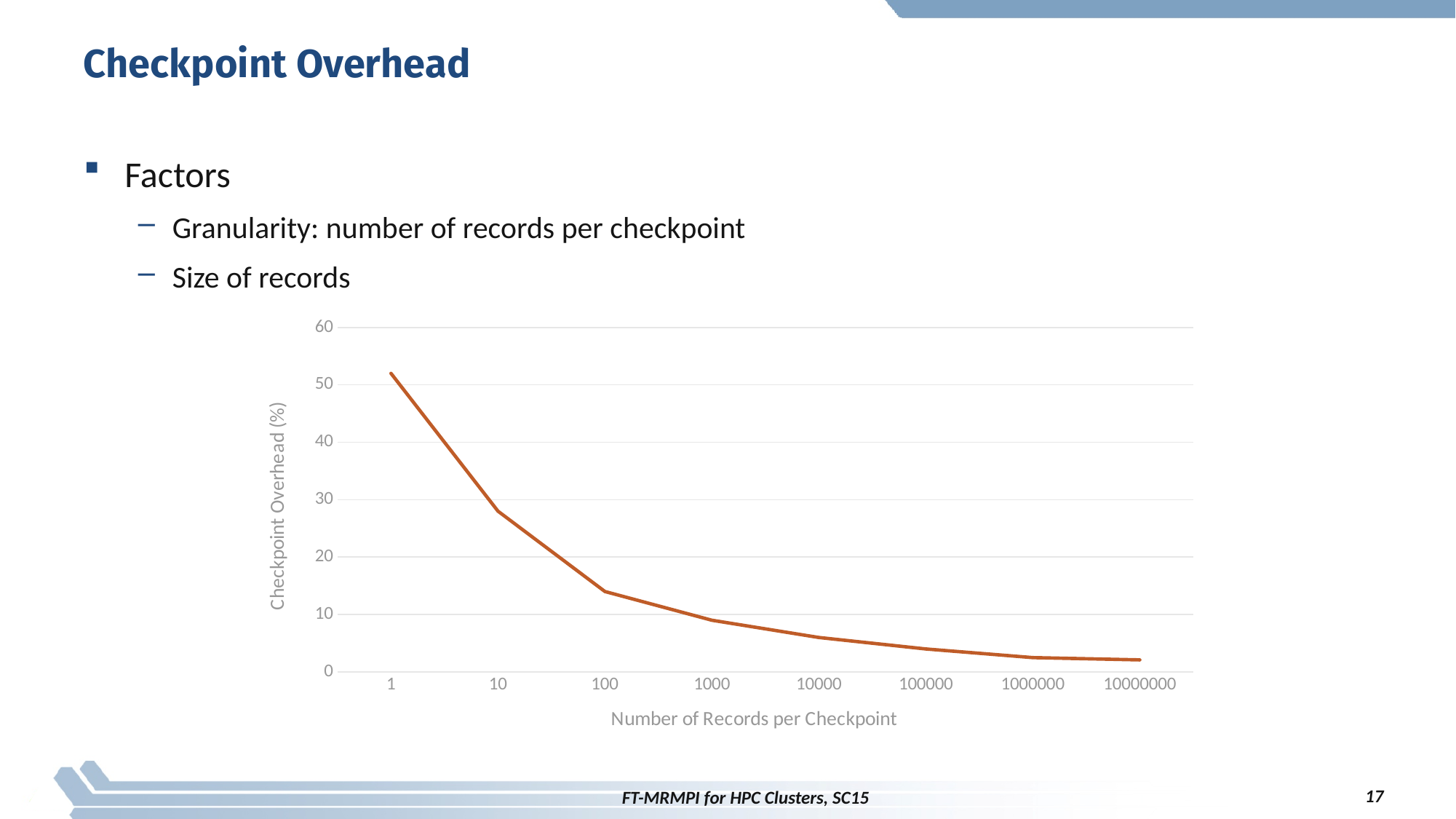

# Checkpoint Overhead
Factors
Granularity: number of records per checkpoint
Size of records

### Chart

| Category | Series 1 |
|---|---|
| 1.0 | 52.0 |
| 10.0 | 28.0 |
| 100.0 | 14.0 |
| 1000.0 | 9.0 |
| 10000.0 | 6.0 |
| 100000.0 | 4.0 |
| 1.0E6 | 2.5 |
| 1.0E7 | 2.1 |
17
FT-MRMPI for HPC Clusters, SC15